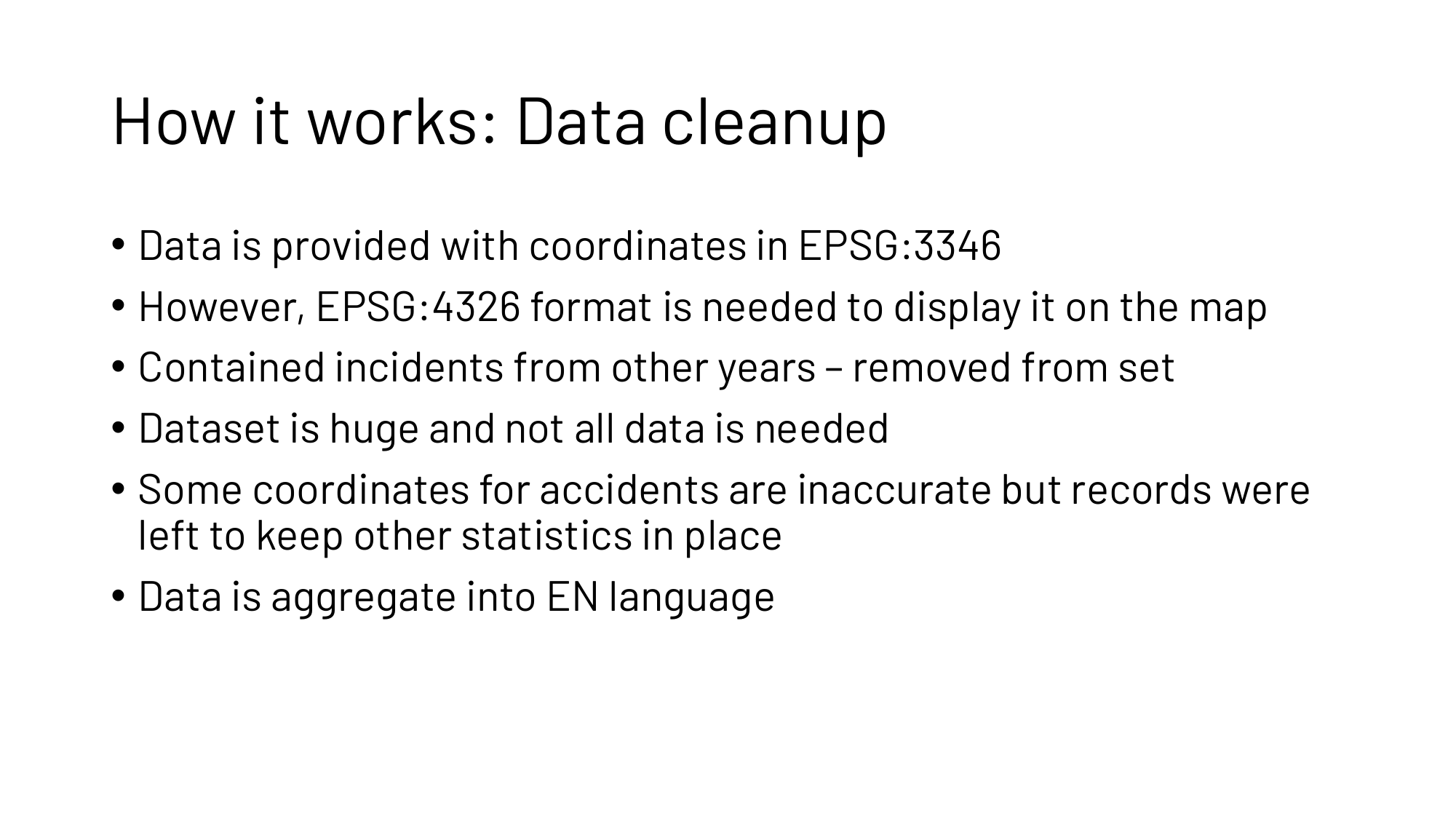

# How it works: Data cleanup
Data is provided with coordinates in EPSG:3346
However, EPSG:4326 format is needed to display it on the map
Contained incidents from other years – removed from set
Dataset is huge and not all data is needed
Some coordinates for accidents are inaccurate but records were left to keep other statistics in place
Data is aggregate into EN language